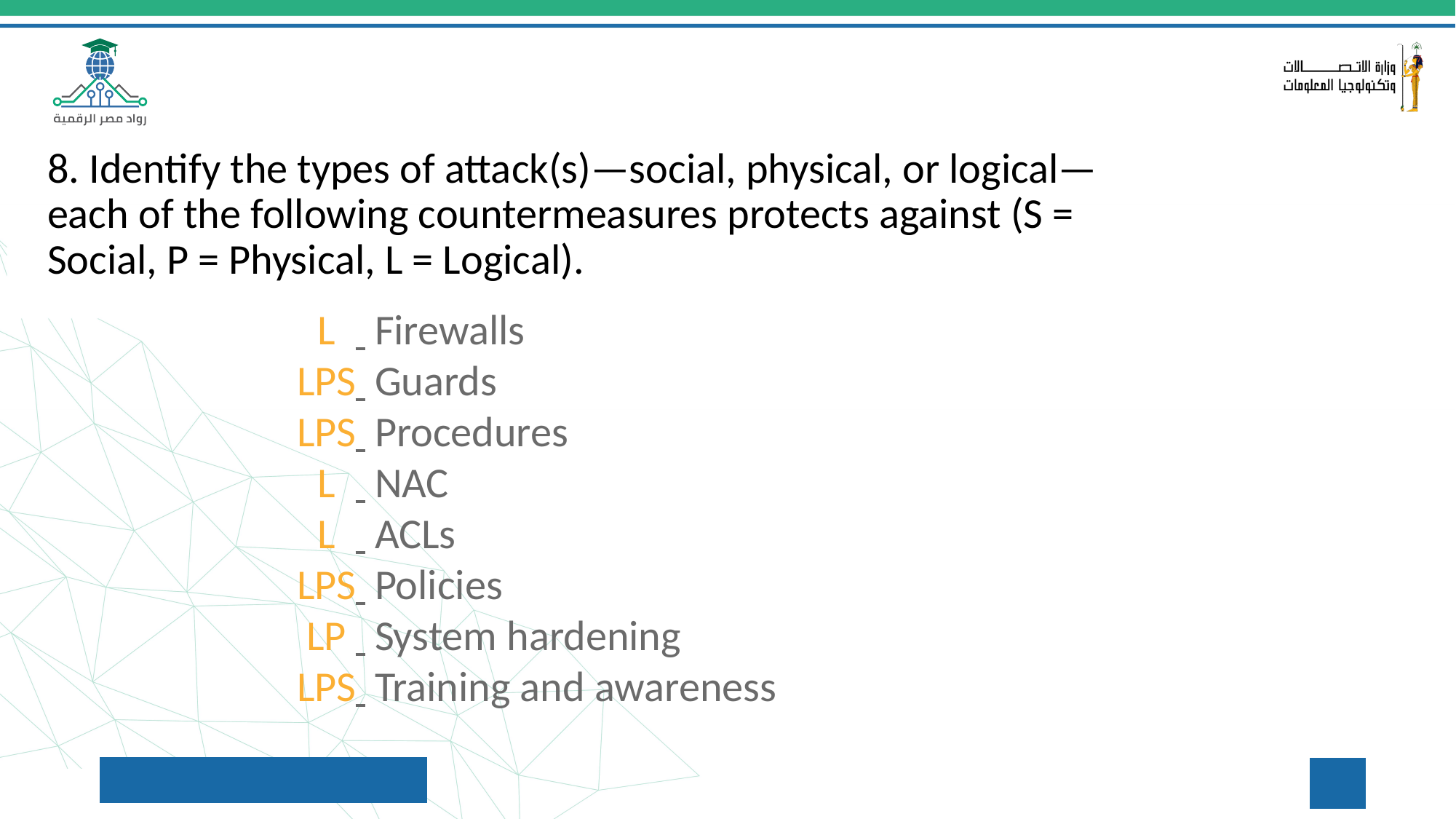

8. Identify the types of attack(s)—social, physical, or logical—each of the following countermeasures protects against (S = Social, P = Physical, L = Logical).

	  Firewalls
	  Guards
	  Procedures
	  NAC
	  ACLs
	  Policies
	  System hardening
	  Training and awareness
L
LPS
LPS
L
L
LPS
LP
LPS